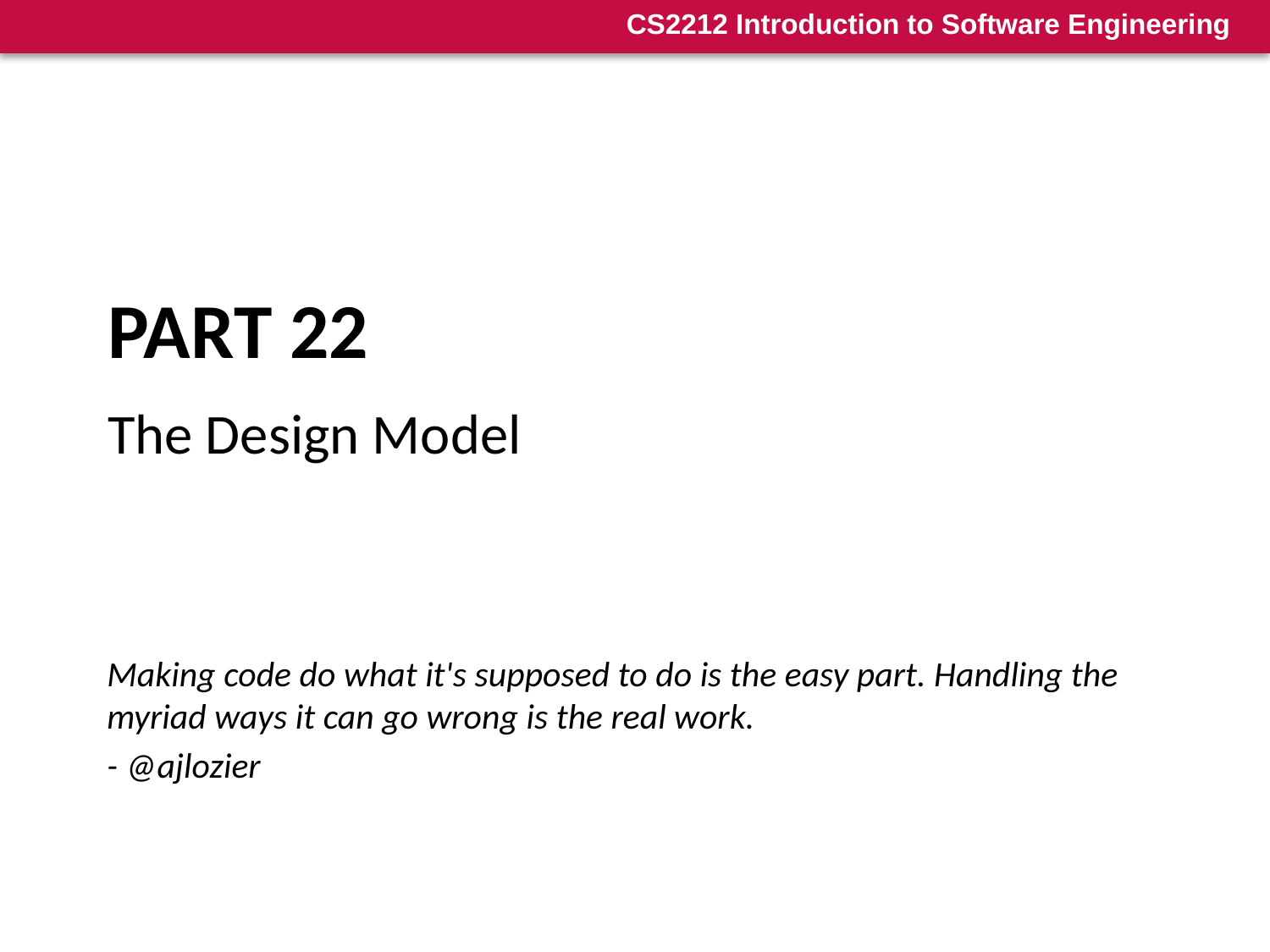

# Part 22
The Design Model

Making code do what it's supposed to do is the easy part. Handling the myriad ways it can go wrong is the real work.
- @ajlozier